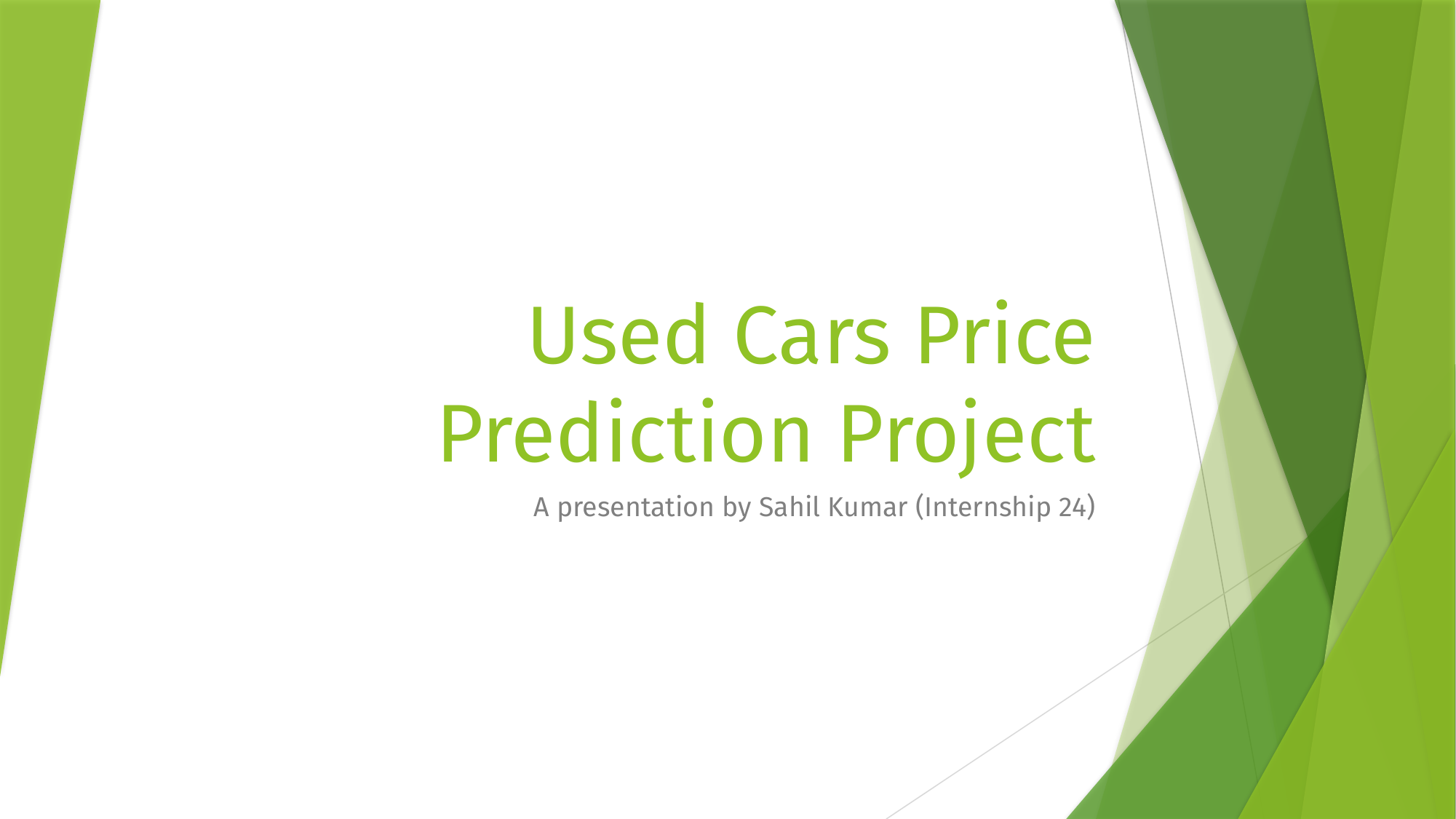

# Used Cars Price Prediction Project
A presentation by Sahil Kumar (Internship 24)